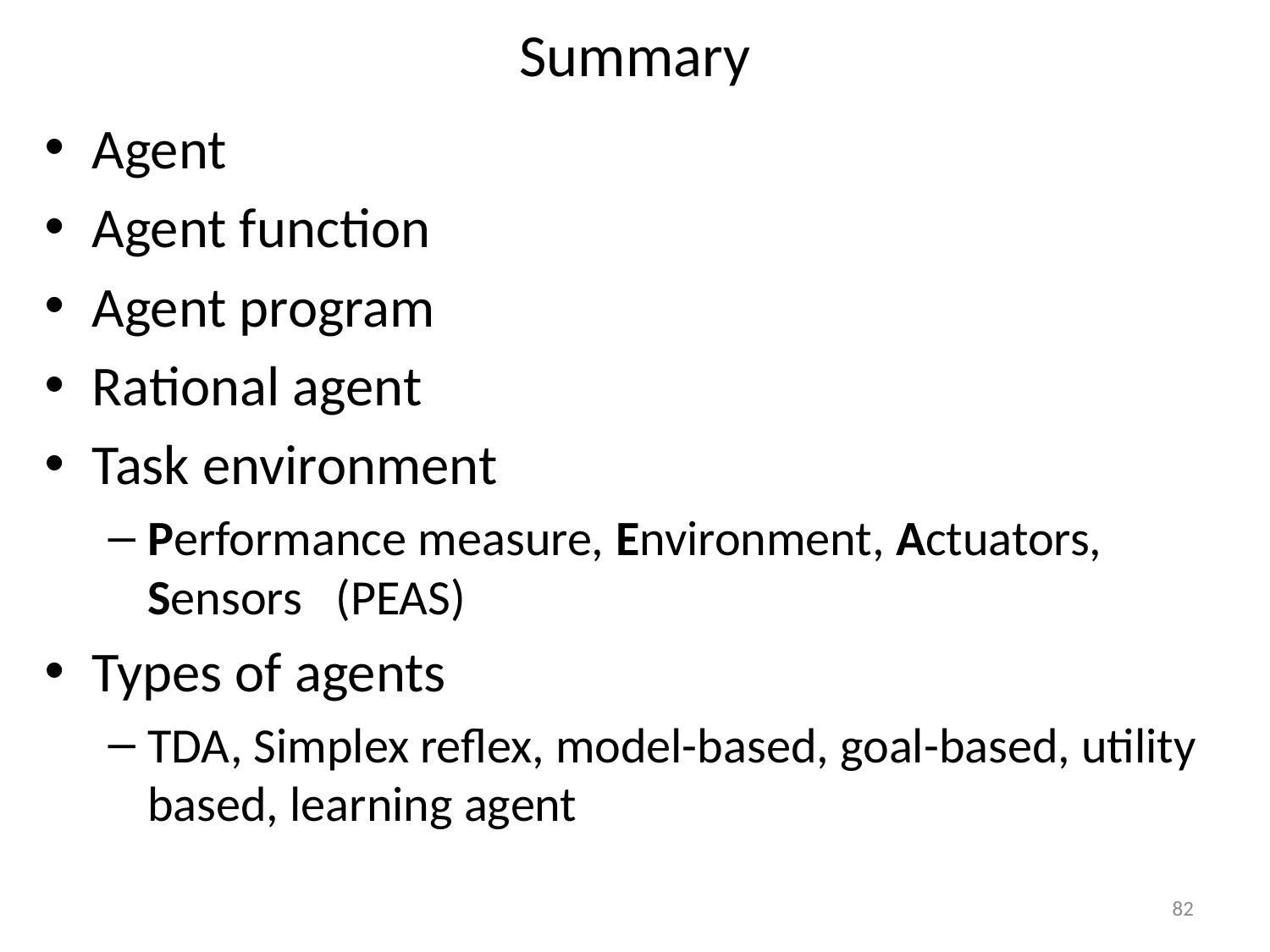

# Summary
Agent
Agent function
Agent program
Rational agent
Task environment
Performance measure, Environment, Actuators, Sensors   (PEAS)
Types of agents
TDA, Simplex reflex, model-based, goal-based, utility based, learning agent

82